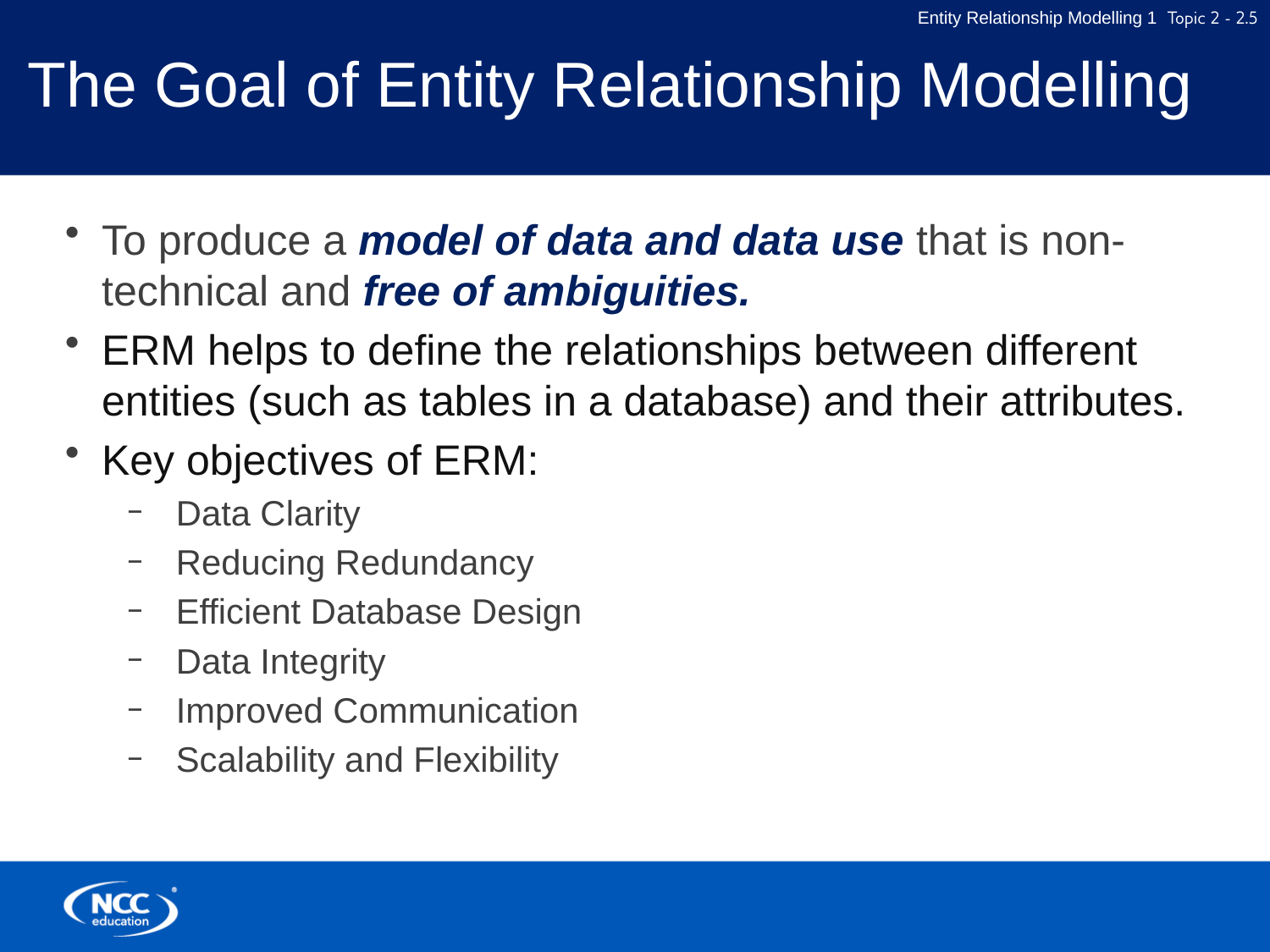

# The Goal of Entity Relationship Modelling
To produce a model of data and data use that is non-technical and free of ambiguities.
ERM helps to define the relationships between different entities (such as tables in a database) and their attributes.
Key objectives of ERM:
Data Clarity
Reducing Redundancy
Efficient Database Design
Data Integrity
Improved Communication
Scalability and Flexibility